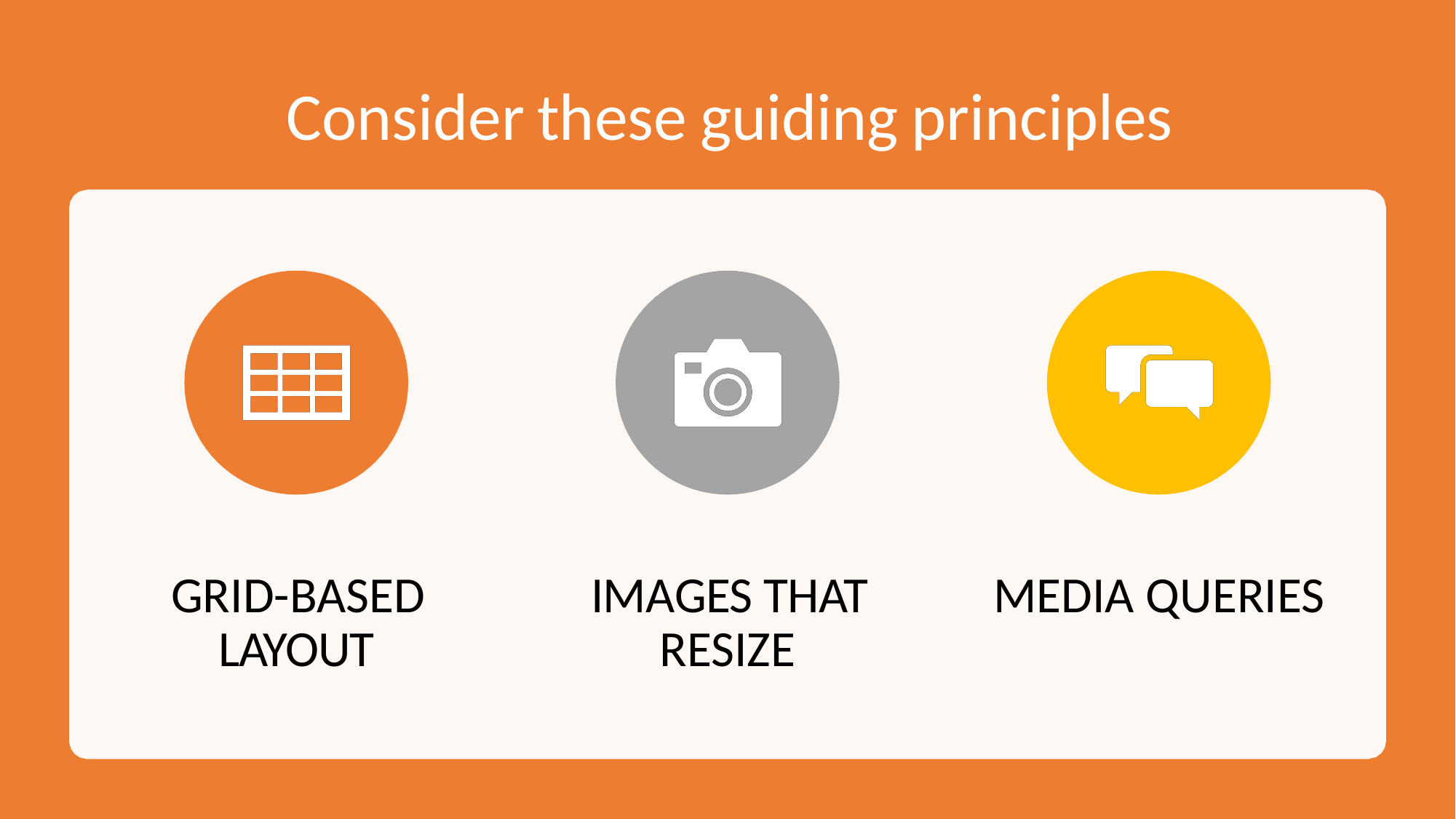

Consider
these
guiding
principles

GRID-BASED
LAYOUT
IMAGES THAT
RESIZE
MEDIA QUERIES